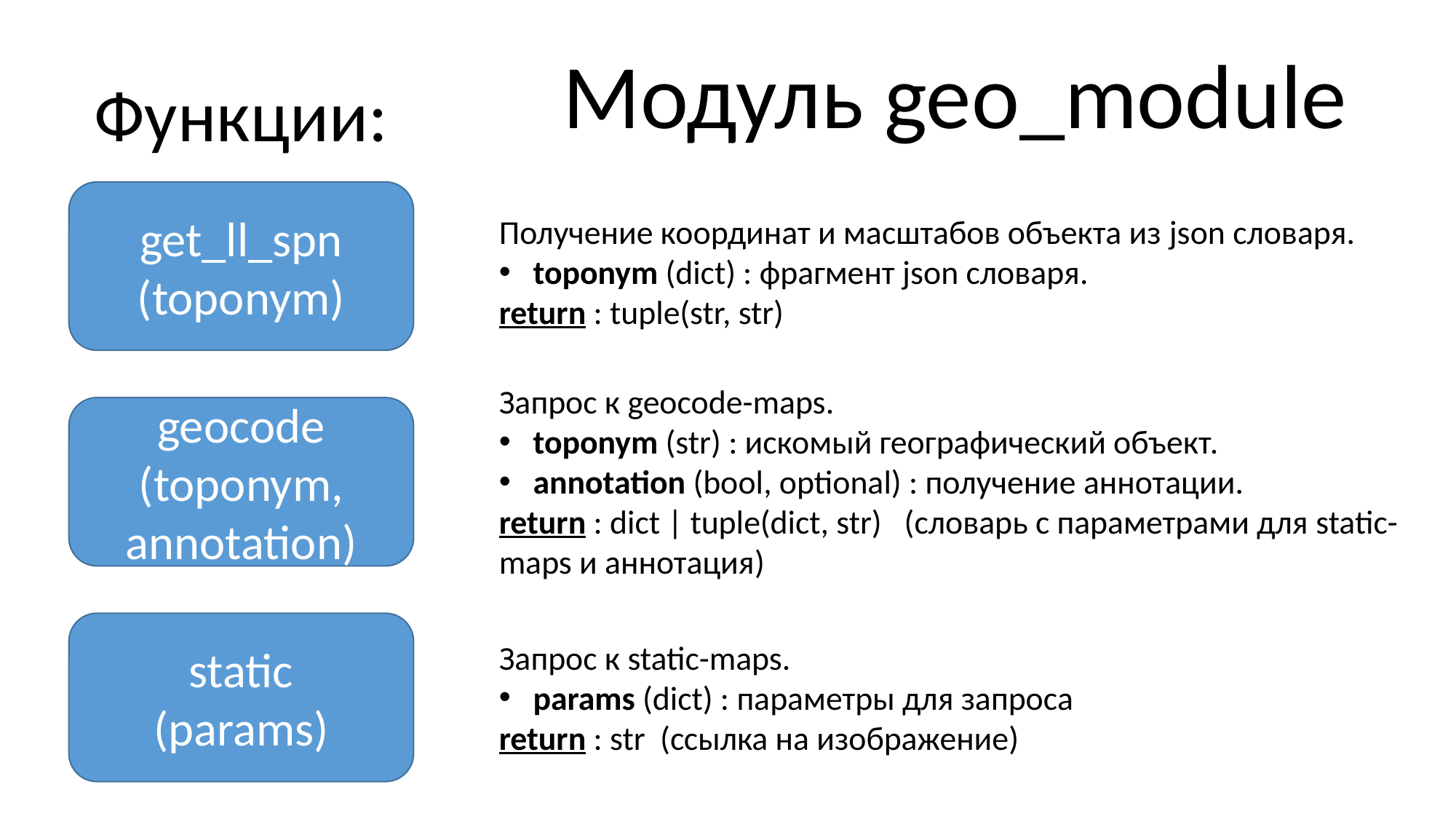

# Модуль geo_module
Функции:
get_ll_spn
(toponym)
Получение координат и масштабов объекта из json словаря.
toponym (dict) : фрагмент json словаря.
return : tuple(str, str)
Запрос к geocode-maps.
toponym (str) : искомый географический объект.
annotation (bool, optional) : получение аннотации.
return : dict | tuple(dict, str)   (словарь с параметрами для static-maps и аннотация)
geocode
(toponym, annotation)
static
(params)
Запрос к static-maps.
params (dict) : параметры для запроса
return : str  (ссылка на изображение)